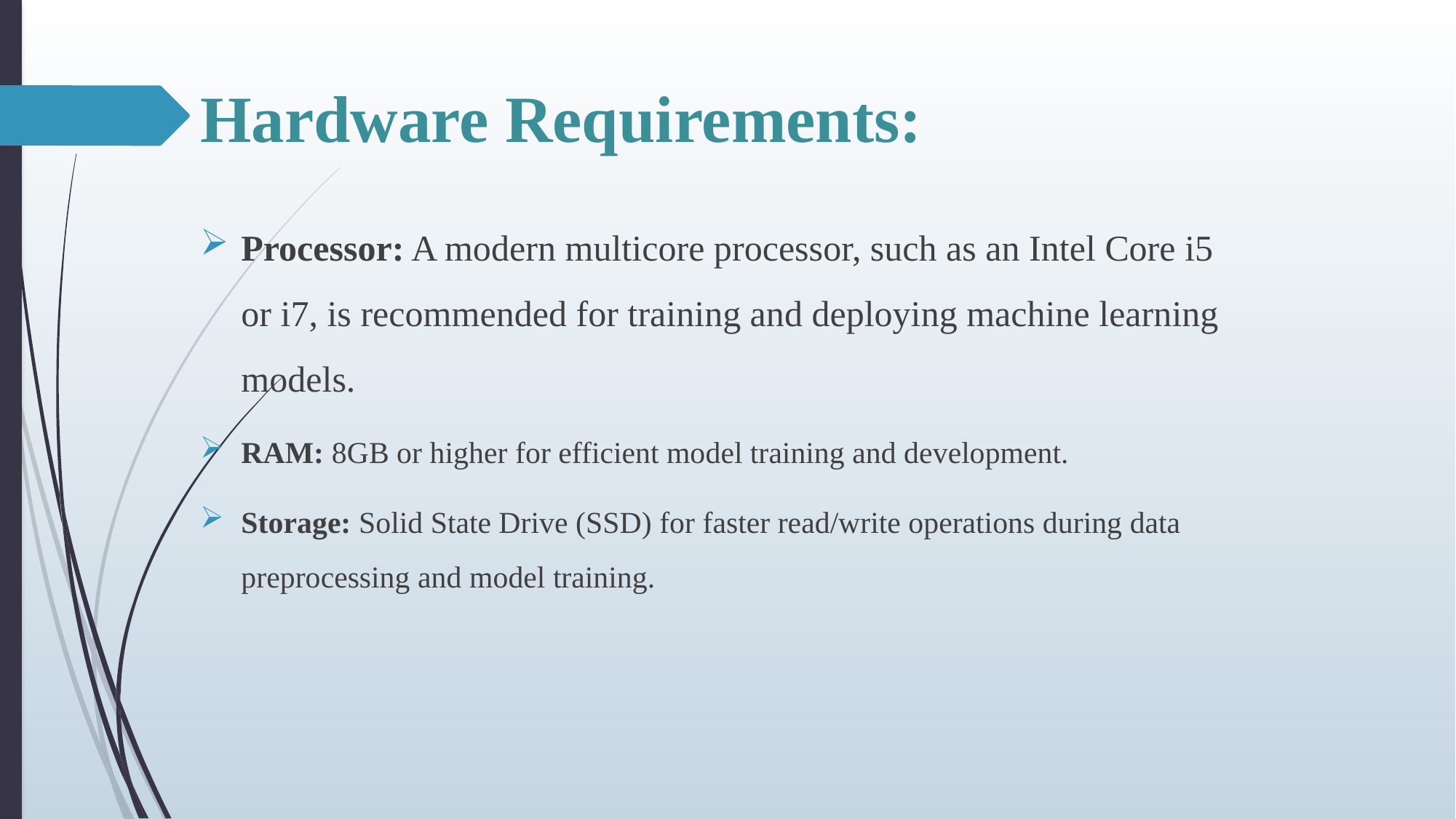

# Hardware Requirements:
Processor: A modern multicore processor, such as an Intel Core i5 or i7, is recommended for training and deploying machine learning models.
RAM: 8GB or higher for efficient model training and development.
Storage: Solid State Drive (SSD) for faster read/write operations during data preprocessing and model training.